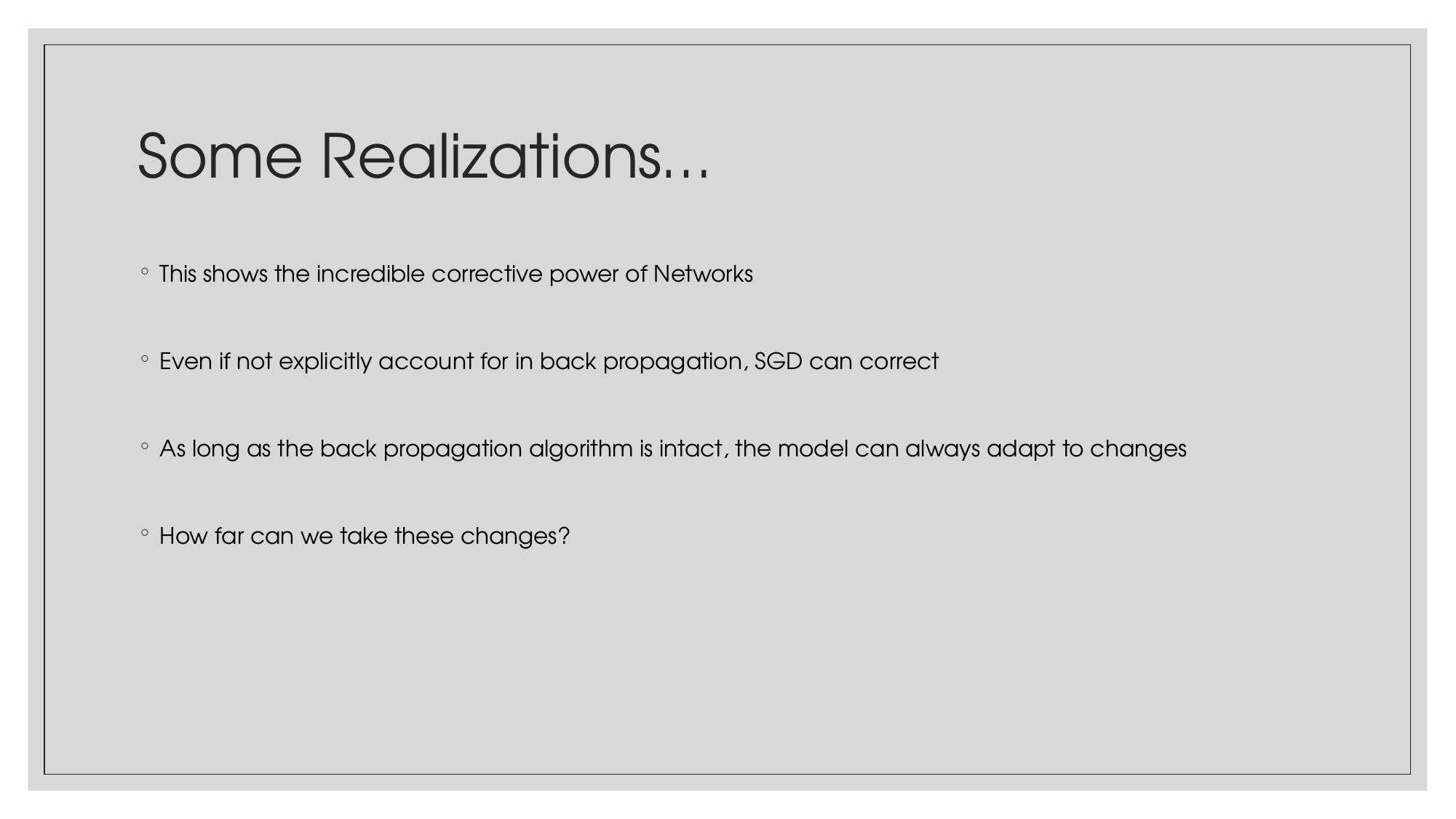

# Some Realizations…
This shows the incredible corrective power of Networks

Even if not explicitly account for in back propagation, SGD can correct

As long as the back propagation algorithm is intact, the model can always adapt to changes

How far can we take these changes?